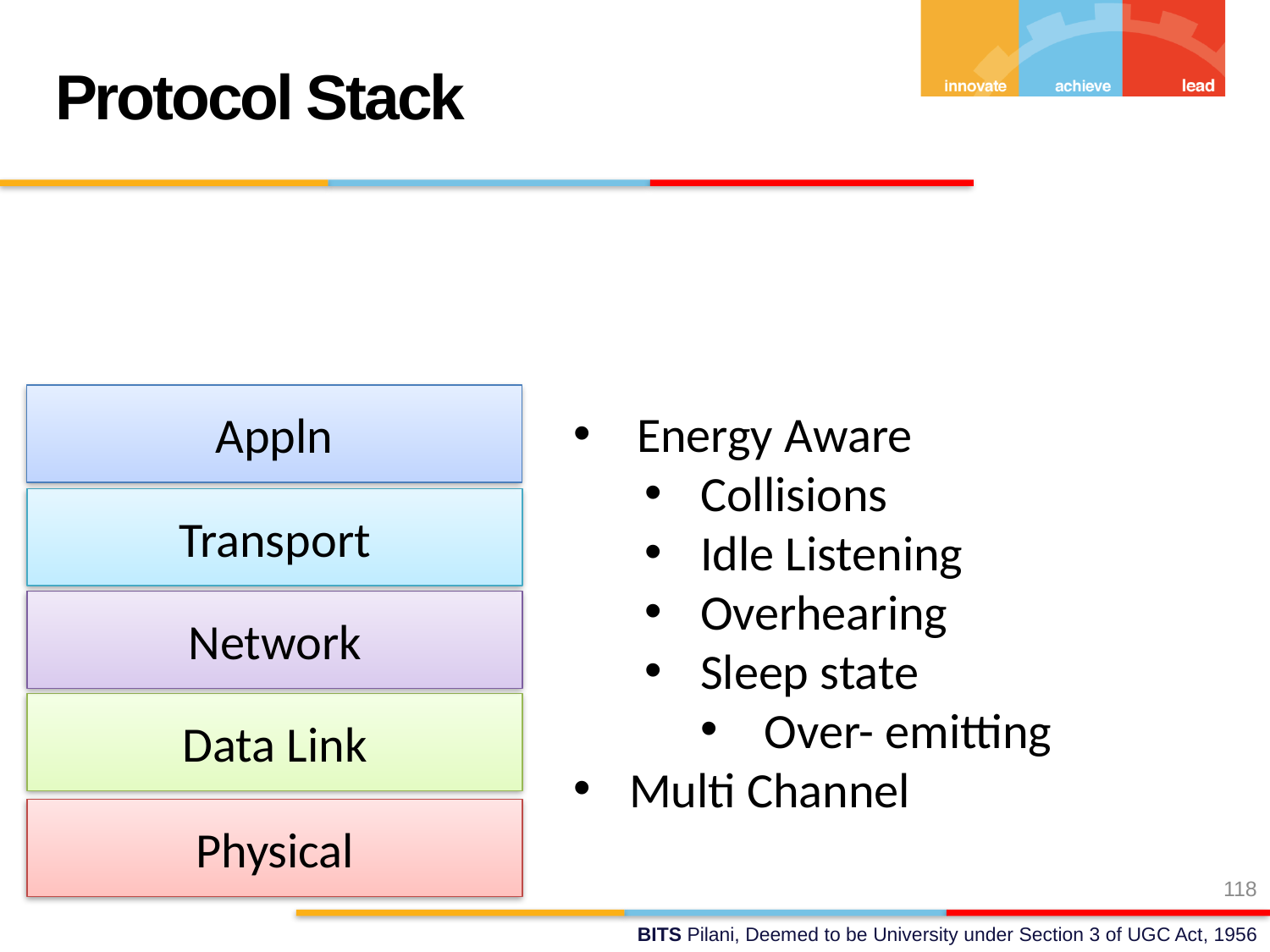

Protocol Stack
Appln
Energy Aware
Collisions
Idle Listening
Overhearing
Sleep state
Over- emitting
Multi Channel

Transport
Network
Data Link
Physical
118